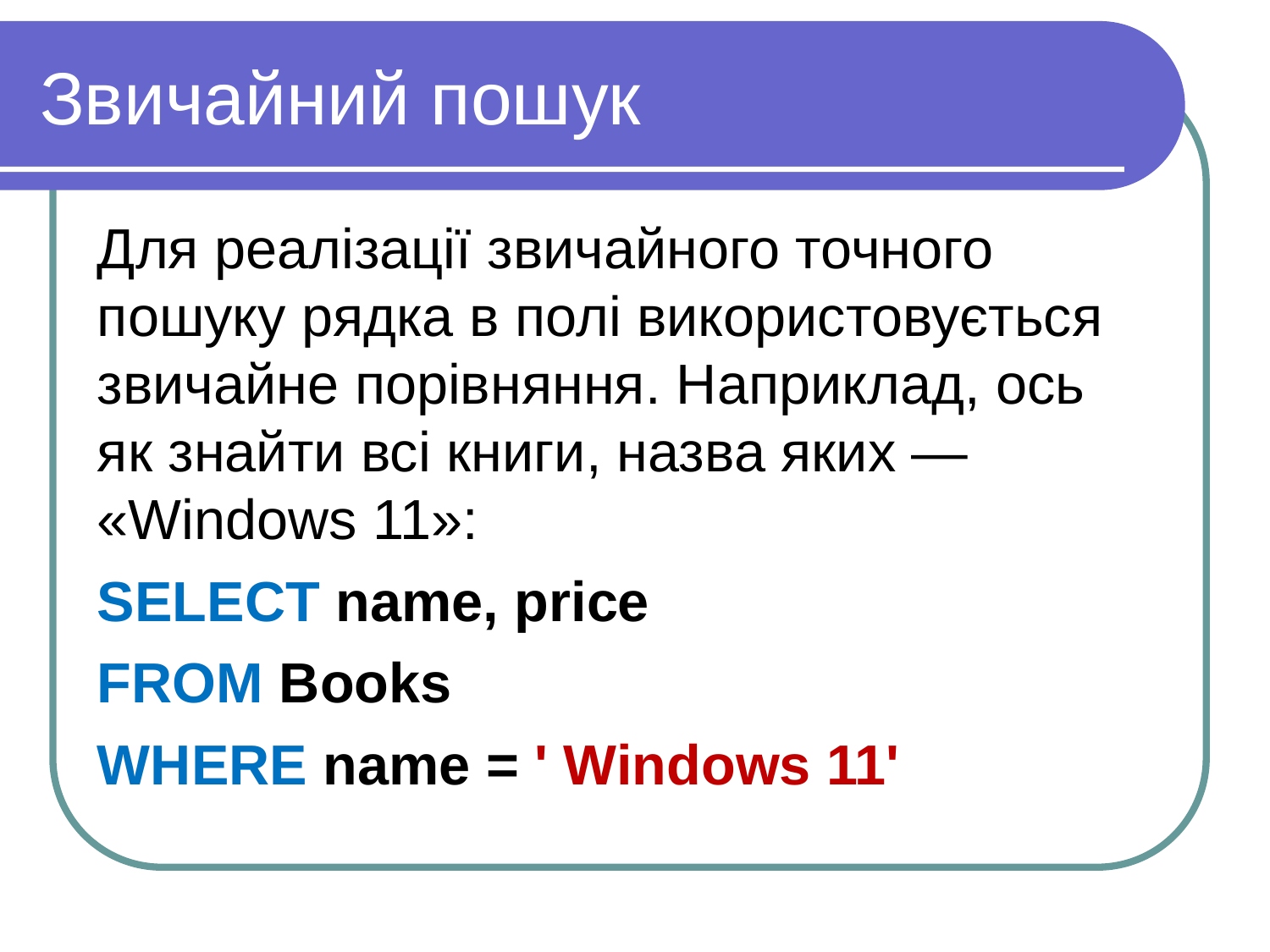

Звичайний пошук
Для реалізації звичайного точного пошуку рядка в полі використовується звичайне порівняння. Наприклад, ось   як знайти всі книги, назва яких — «Windows 11»:
SELECT name, price
FROM Books
WHERE name = ' Windows 11'